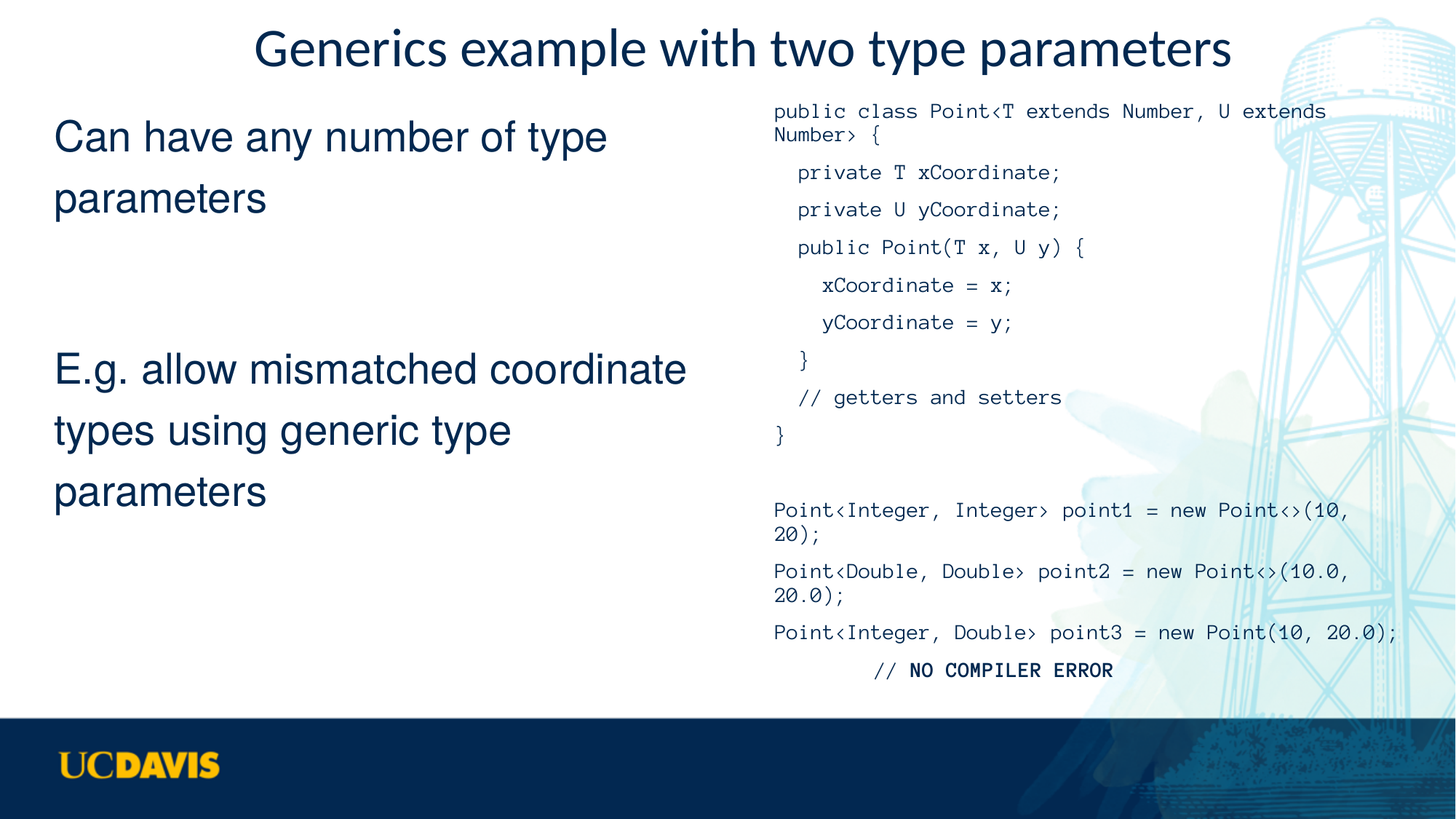

# Generics example with two type parameters
public class Point<T extends Number, U extends Number> {
  private T xCoordinate;
  private U yCoordinate;
  public Point(T x, U y) {
    xCoordinate = x;
    yCoordinate = y;
  }
  // getters and setters
}

Point<Integer, Integer> point1 = new Point<>(10, 20);
Point<Double, Double> point2 = new Point<>(10.0, 20.0);
Point<Integer, Double> point3 = new Point(10, 20.0);
		// NO COMPILER ERROR
Can have any number of type parameters

E.g. allow mismatched coordinate types using generic type parameters